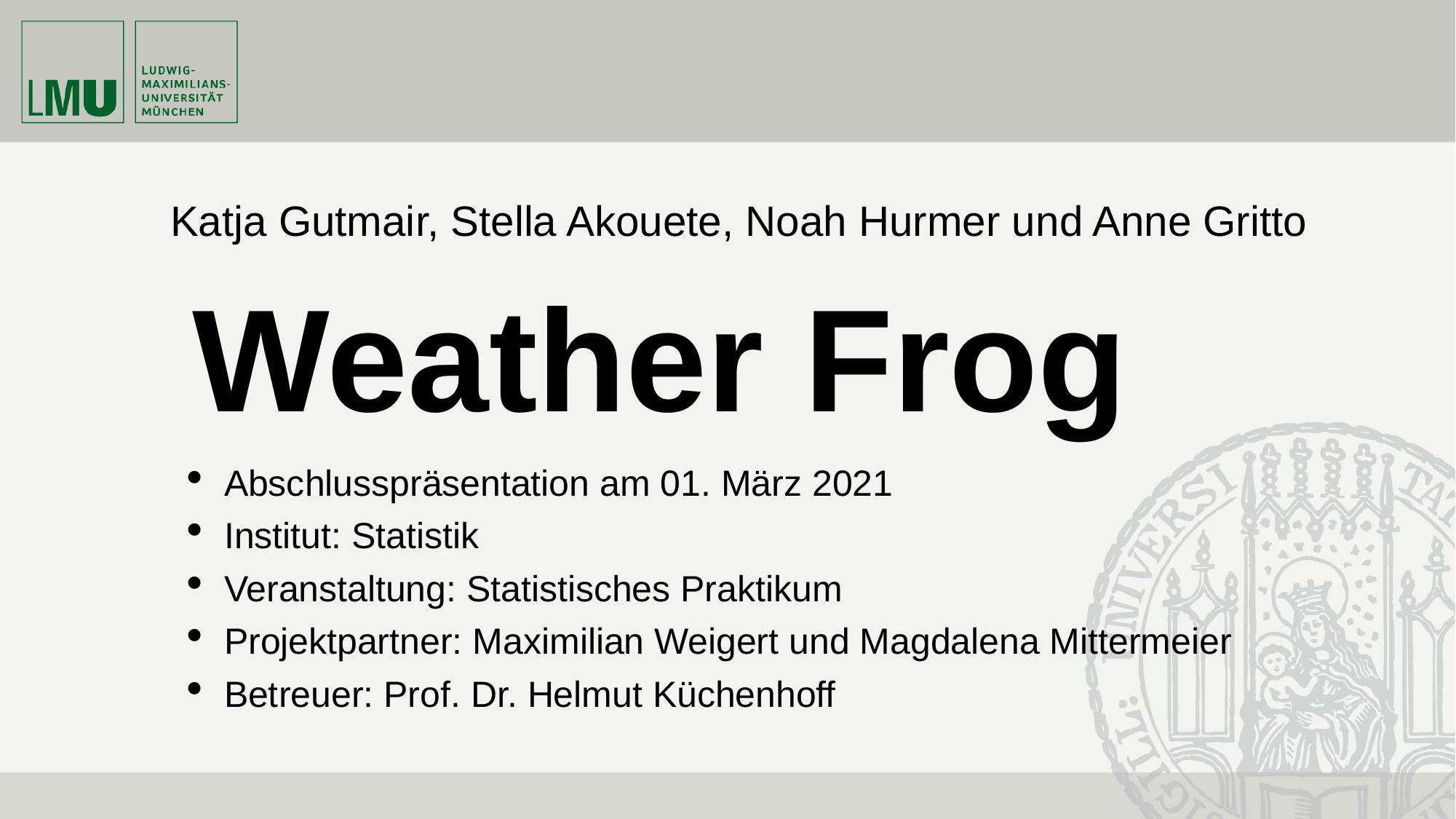

Katja Gutmair, Stella Akouete, Noah Hurmer und Anne Gritto
Weather Frog
 Abschlusspräsentation am 01. März 2021
 Institut: Statistik
 Veranstaltung: Statistisches Praktikum
 Projektpartner: Maximilian Weigert und Magdalena Mittermeier
 Betreuer: Prof. Dr. Helmut Küchenhoff